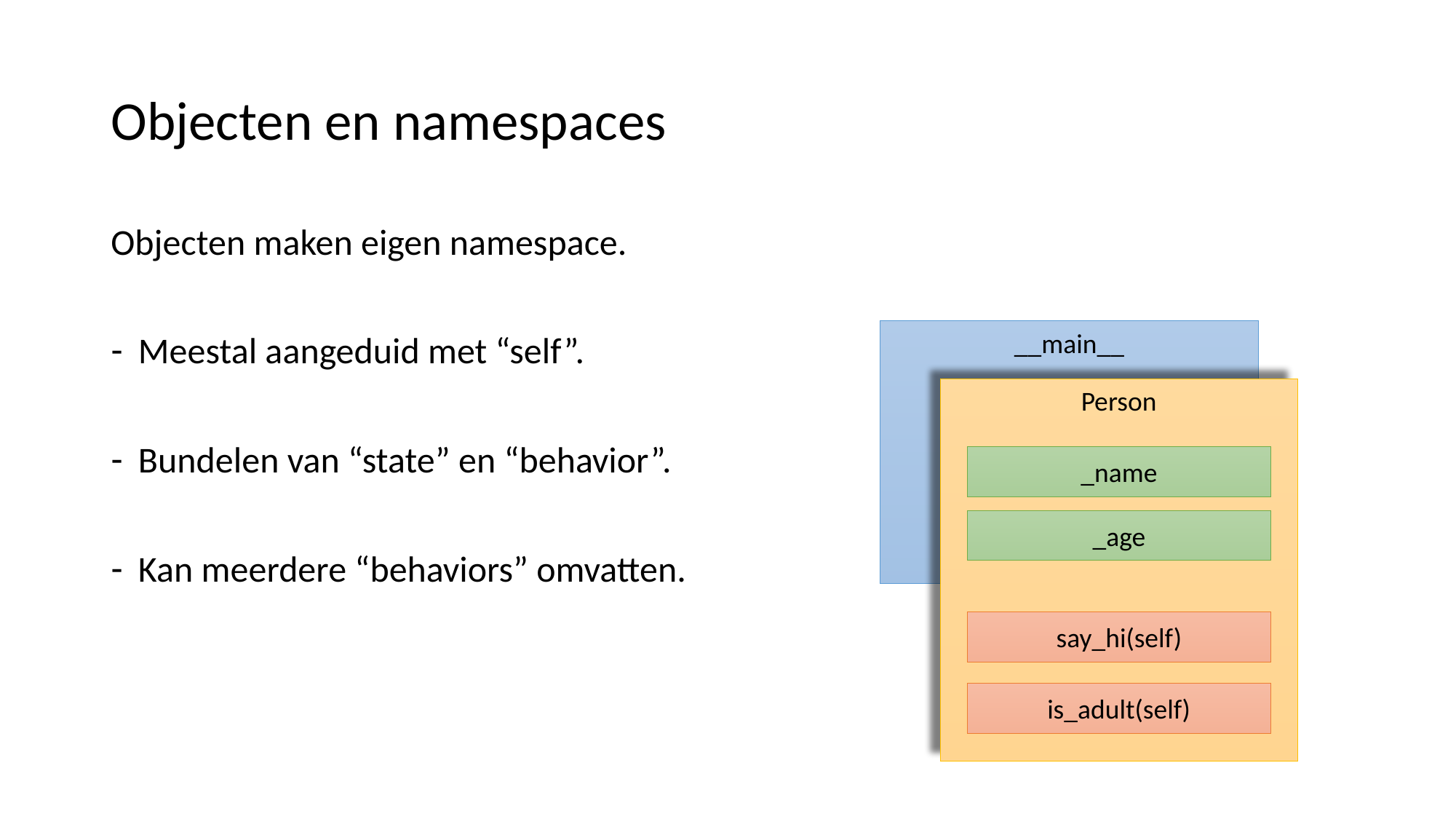

# Objecten en namespaces
Objecten maken eigen namespace.

Meestal aangeduid met “self”.

Bundelen van “state” en “behavior”.

Kan meerdere “behaviors” omvatten.

__main__
Person

_name
_age
say_hi(self)
is_adult(self)